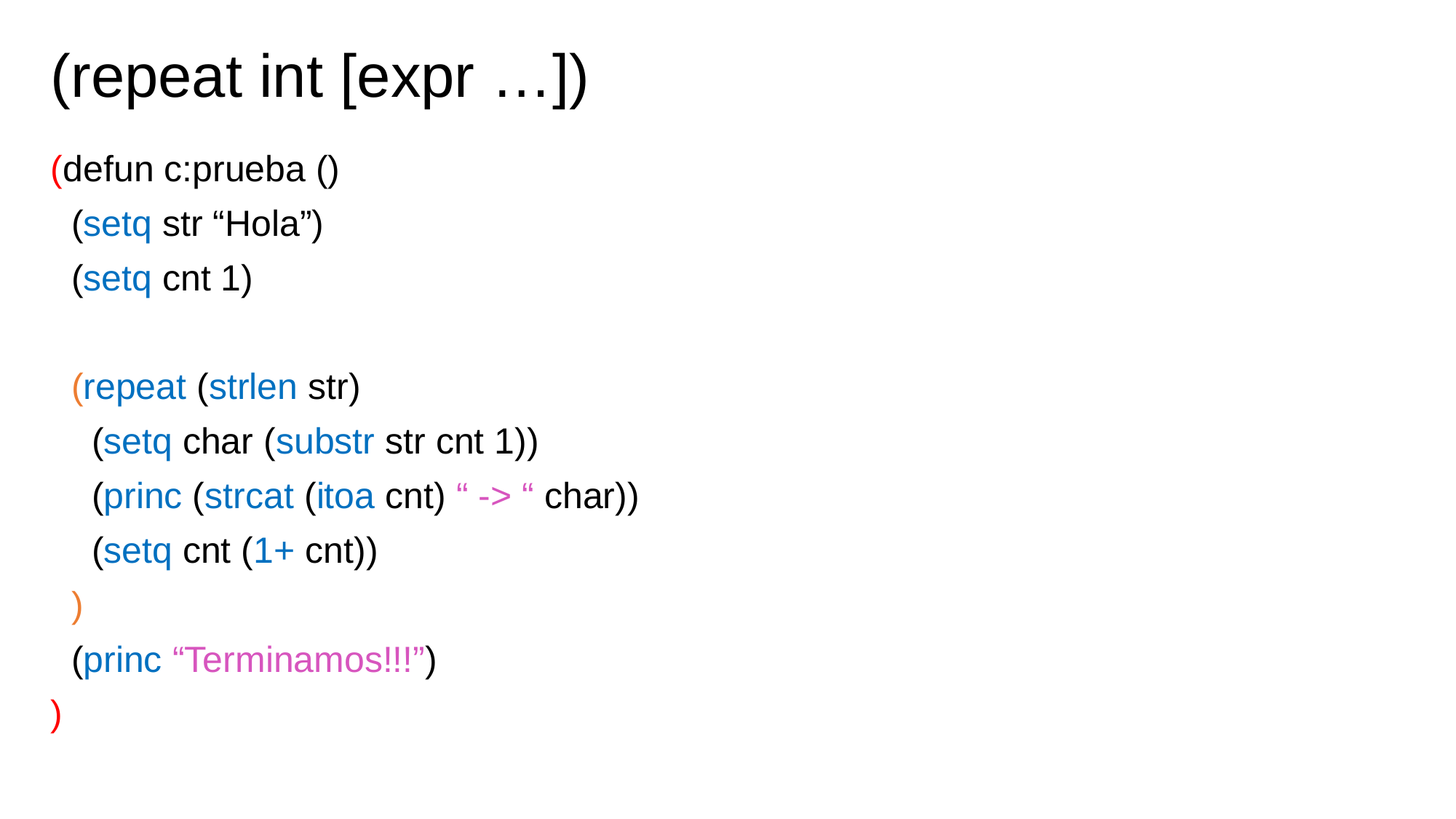

(repeat int [expr …])
(defun c:prueba ()
  (setq str “Hola”)
  (setq cnt 1)

  (repeat (strlen str)
    (setq char (substr str cnt 1))
    (princ (strcat (itoa cnt) “ -> “ char))
    (setq cnt (1+ cnt))
  )
  (princ “Terminamos!!!”)
)